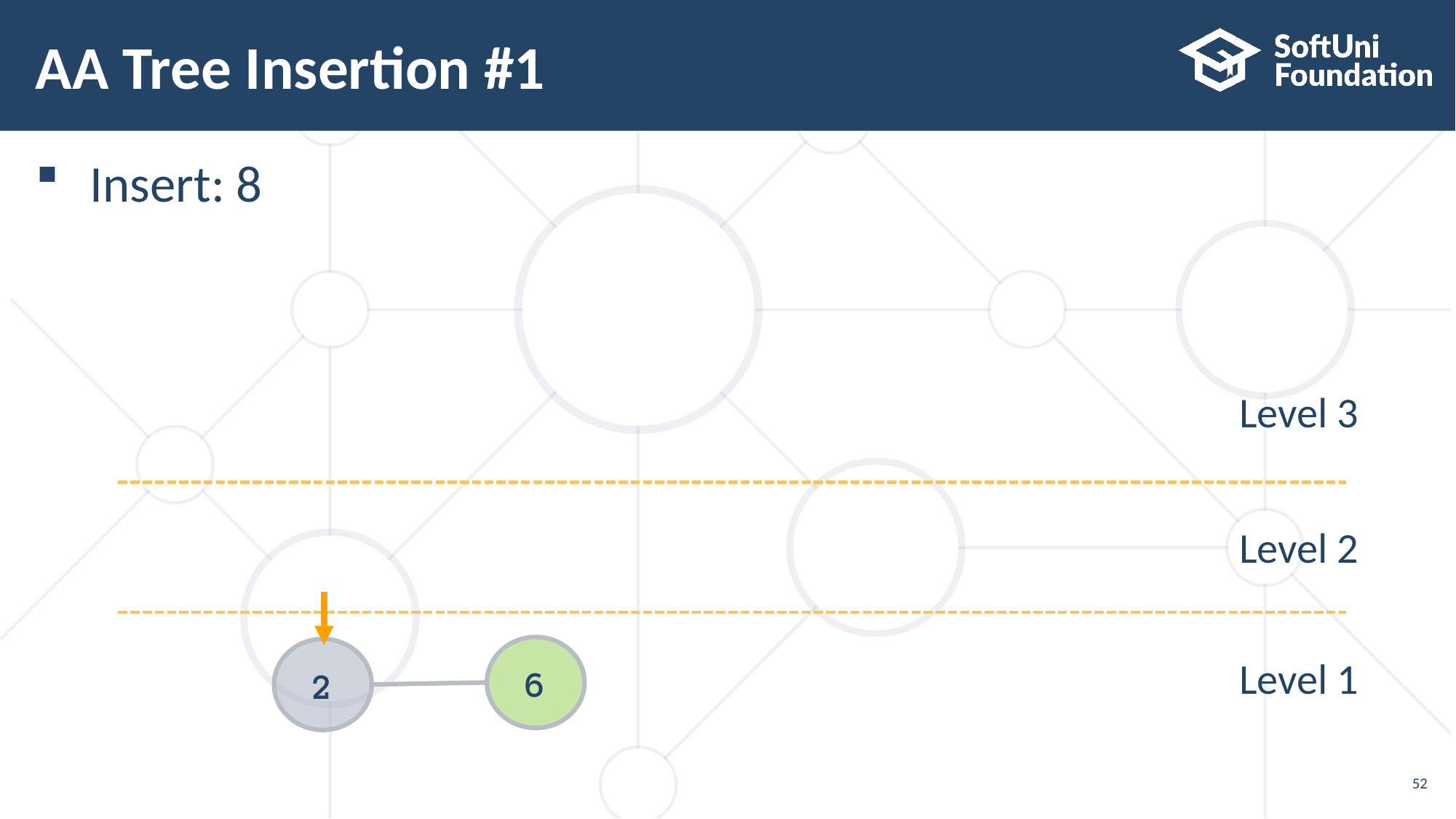

# AA Tree Insertion #1
Insert: 8
Level 3
Level 2
6
2
Level 1
52